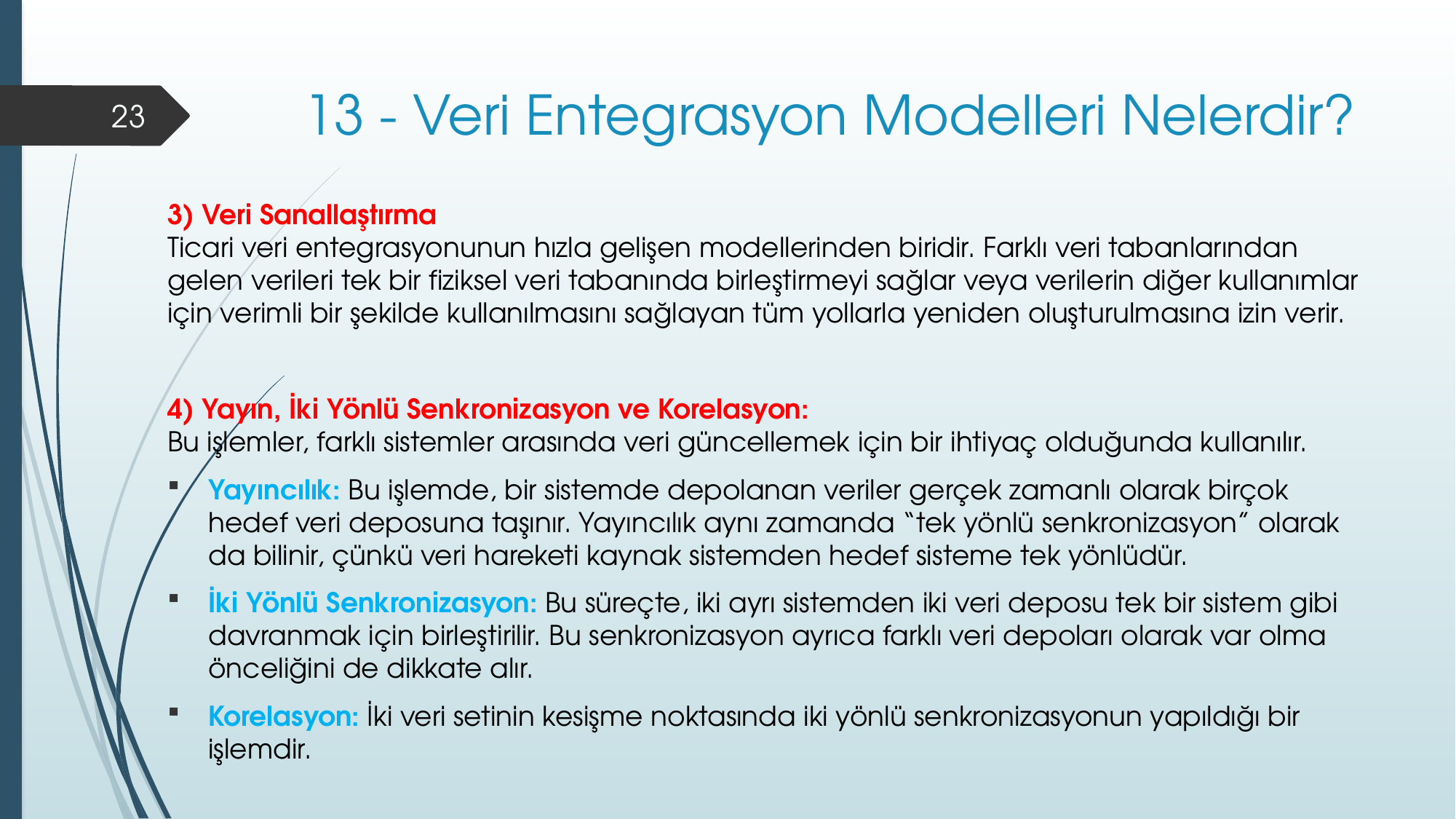

# 13 - Veri Entegrasyon Modelleri Nelerdir?
23
3) Veri Sanallaştırma
Ticari veri entegrasyonunun hızla gelişen modellerinden biridir. Farklı veri tabanlarından gelen verileri tek bir fiziksel veri tabanında birleştirmeyi sağlar veya verilerin diğer kullanımlar için verimli bir şekilde kullanılmasını sağlayan tüm yollarla yeniden oluşturulmasına izin verir.

4) Yayın, İki Yönlü Senkronizasyon ve Korelasyon:
Bu işlemler, farklı sistemler arasında veri güncellemek için bir ihtiyaç olduğunda kullanılır.
Yayıncılık: Bu işlemde, bir sistemde depolanan veriler gerçek zamanlı olarak birçok hedef veri deposuna taşınır. Yayıncılık aynı zamanda “tek yönlü senkronizasyon” olarak da bilinir, çünkü veri hareketi kaynak sistemden hedef sisteme tek yönlüdür.
İki Yönlü Senkronizasyon: Bu süreçte, iki ayrı sistemden iki veri deposu tek bir sistem gibi davranmak için birleştirilir. Bu senkronizasyon ayrıca farklı veri depoları olarak var olma önceliğini de dikkate alır.
Korelasyon: İki veri setinin kesişme noktasında iki yönlü senkronizasyonun yapıldığı bir işlemdir.